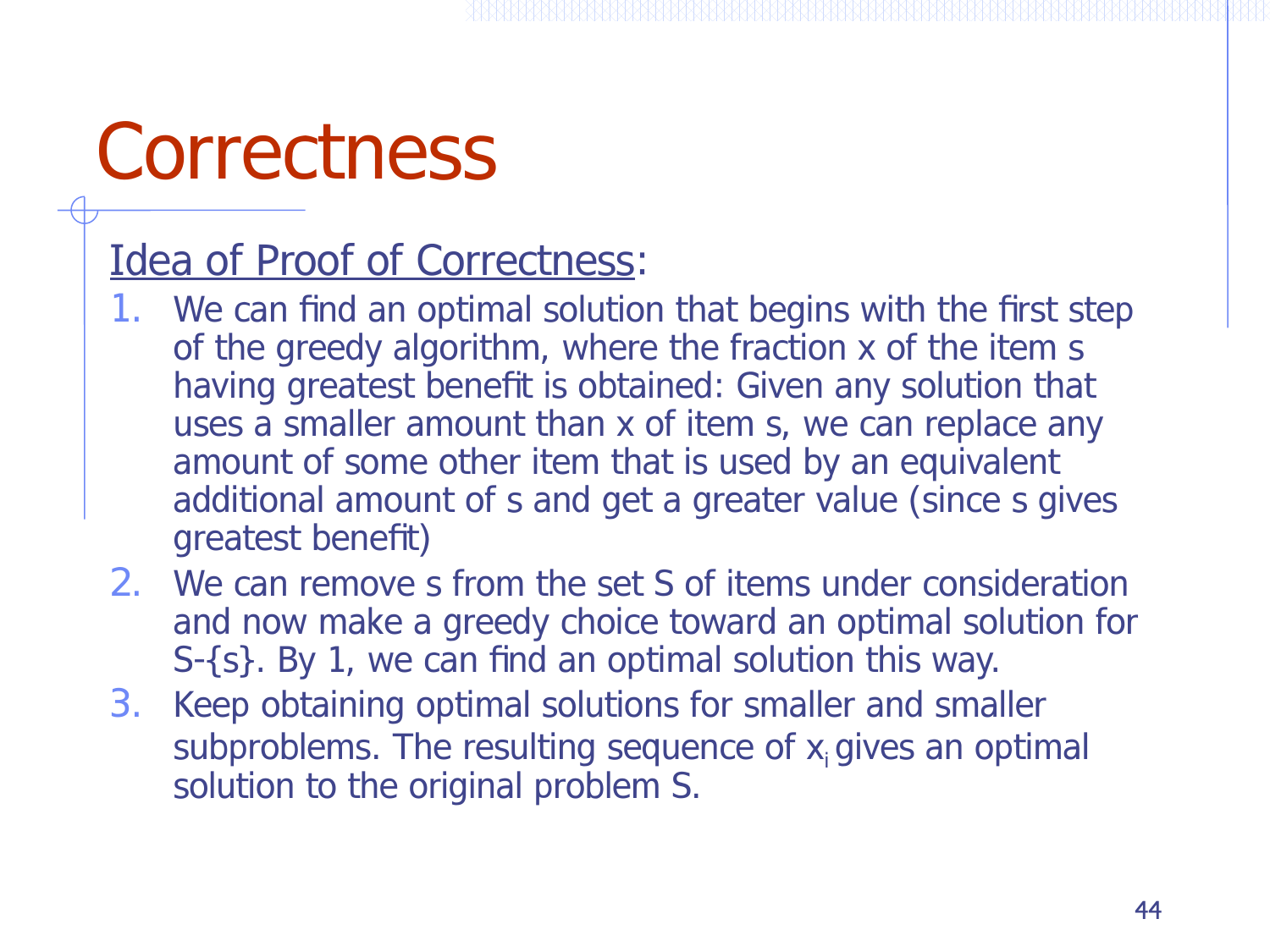

# Correctness
Idea of Proof of Correctness:
We can find an optimal solution that begins with the first step of the greedy algorithm, where the fraction x of the item s having greatest benefit is obtained: Given any solution that uses a smaller amount than x of item s, we can replace any amount of some other item that is used by an equivalent additional amount of s and get a greater value (since s gives greatest benefit)
We can remove s from the set S of items under consideration and now make a greedy choice toward an optimal solution for S-{s}. By 1, we can find an optimal solution this way.
Keep obtaining optimal solutions for smaller and smaller subproblems. The resulting sequence of xi gives an optimal solution to the original problem S.
44